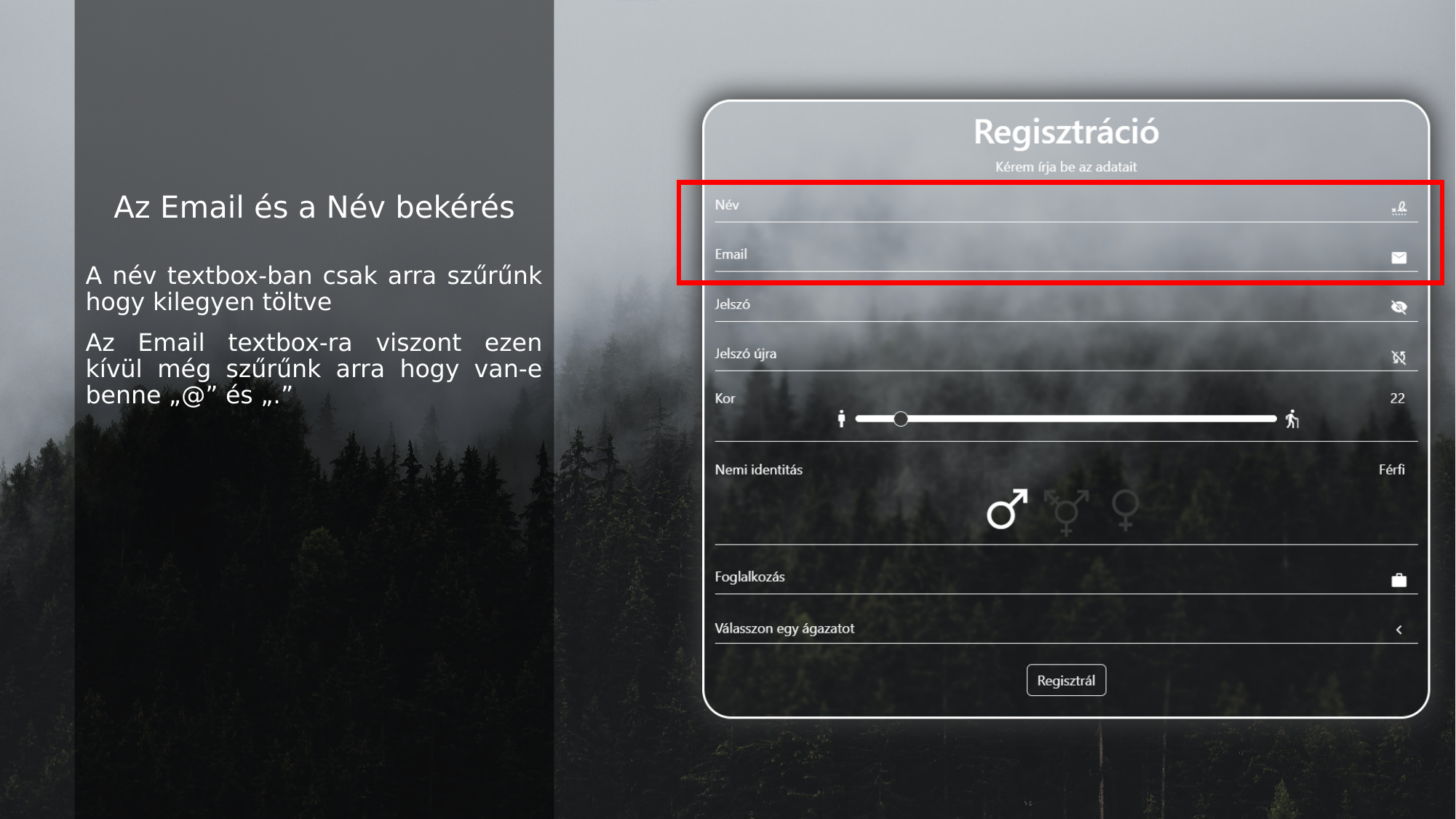

# Az Email és a Név bekérés

A név textbox-ban csak arra szűrűnk hogy kilegyen töltve
Az Email textbox-ra viszont ezen kívül még szűrűnk arra hogy van-e benne „@” és „.”